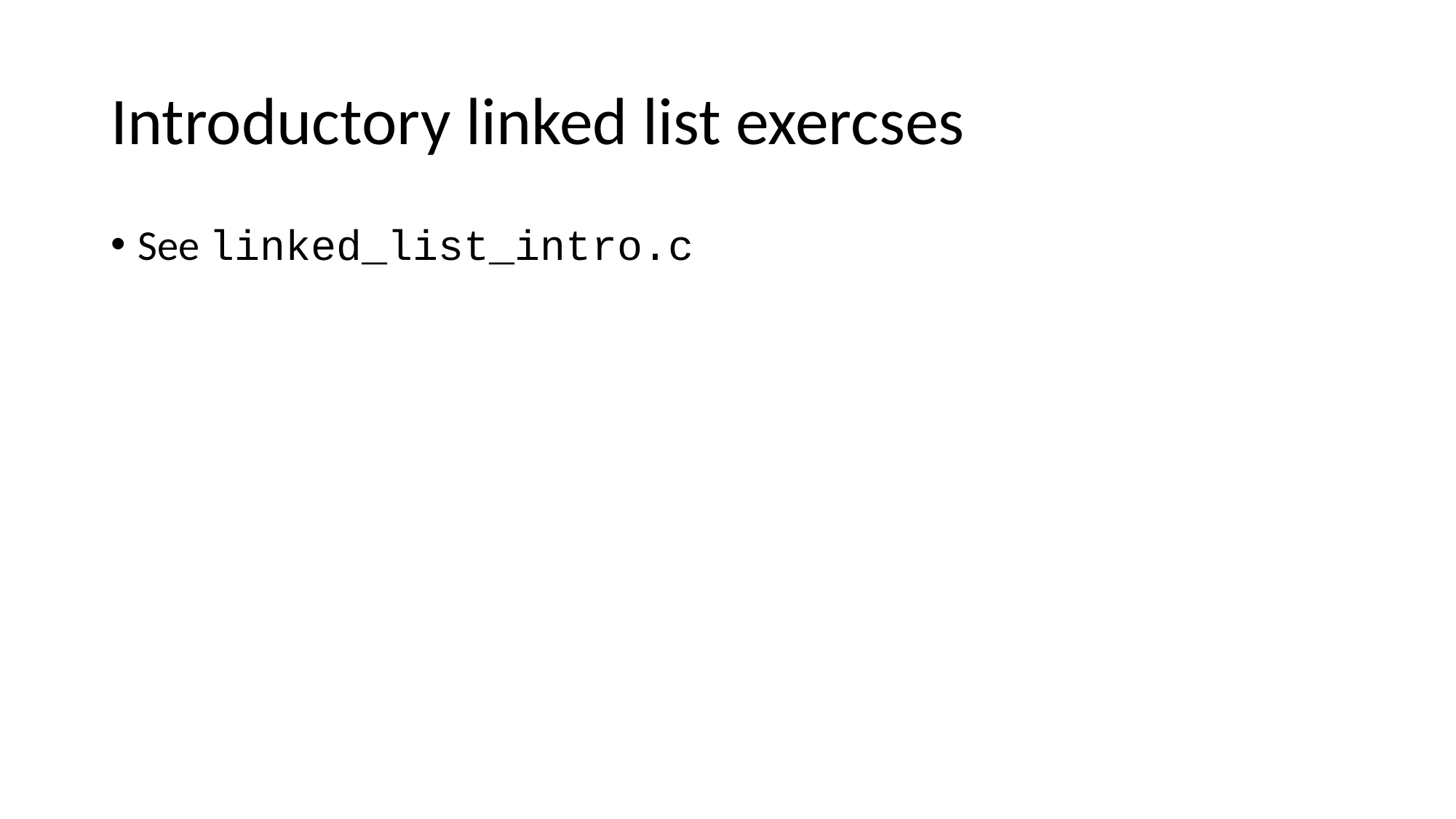

# Introductory linked list exercses
See linked_list_intro.c